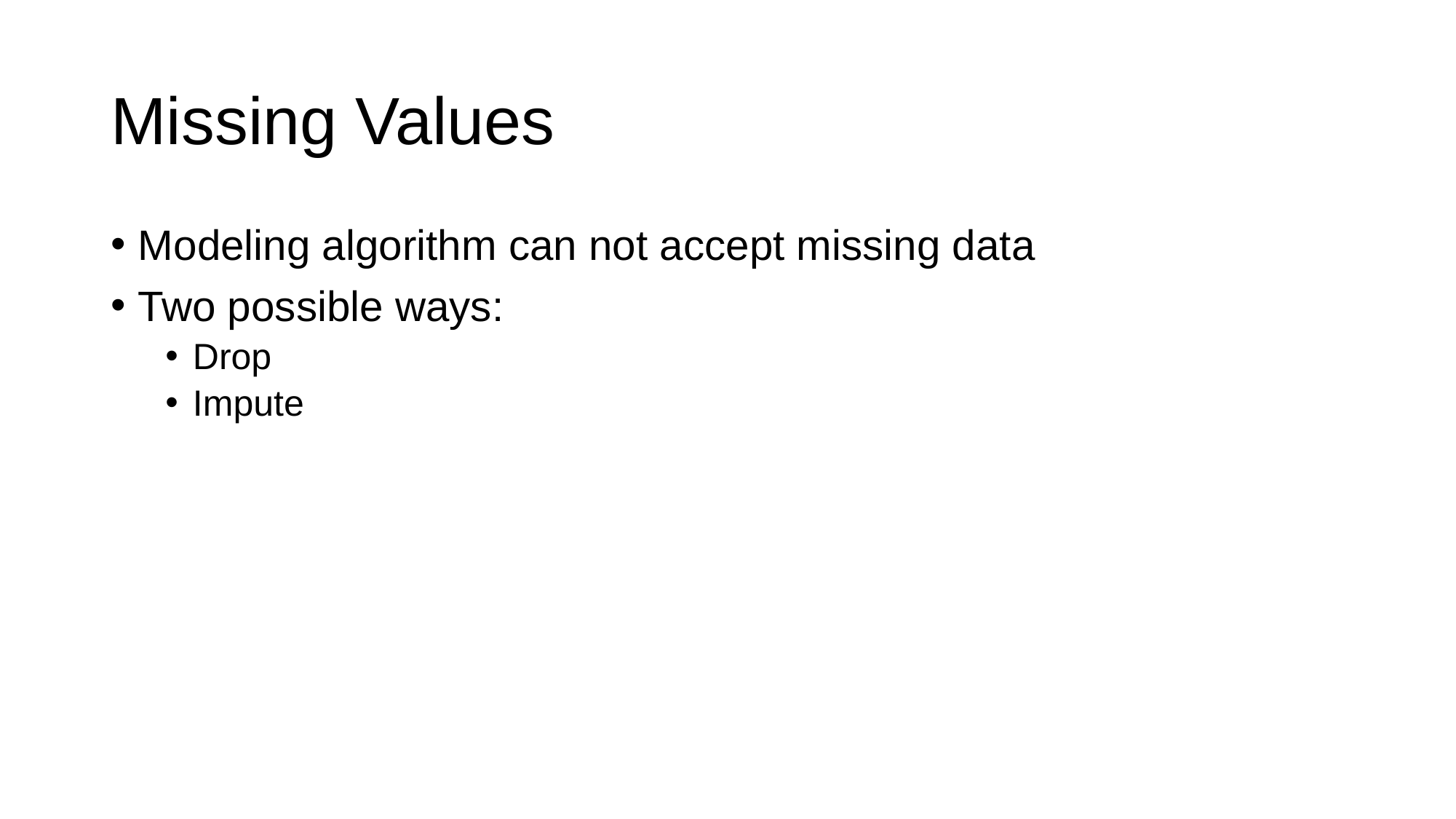

# Missing Values
Modeling algorithm can not accept missing data
Two possible ways:
Drop
Impute